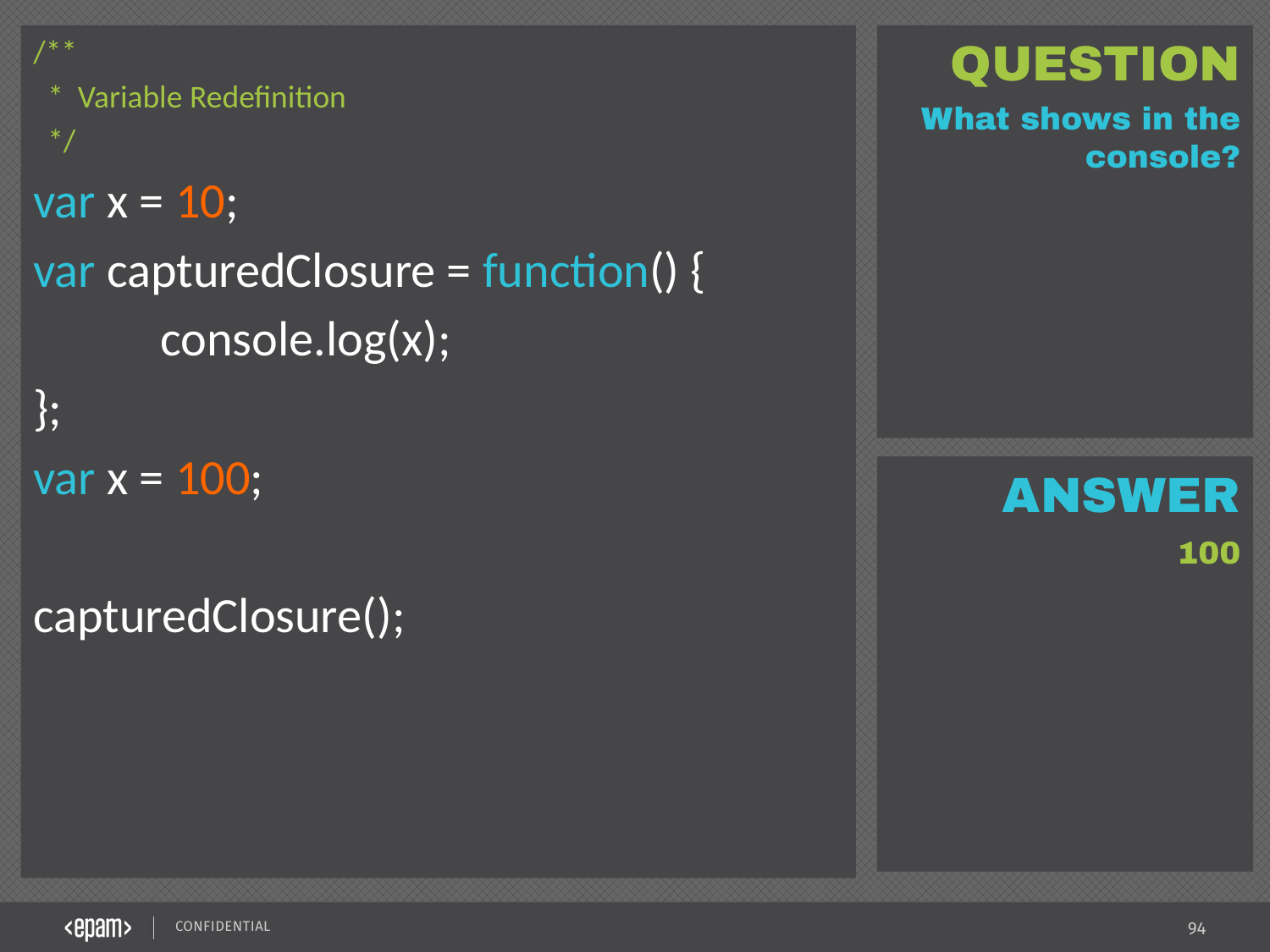

/**
  *  Variable Redefinition
  */
var x = 10;
var capturedClosure = function() {
	console.log(x);
};
var x = 100;

capturedClosure();
What shows in the console?

100